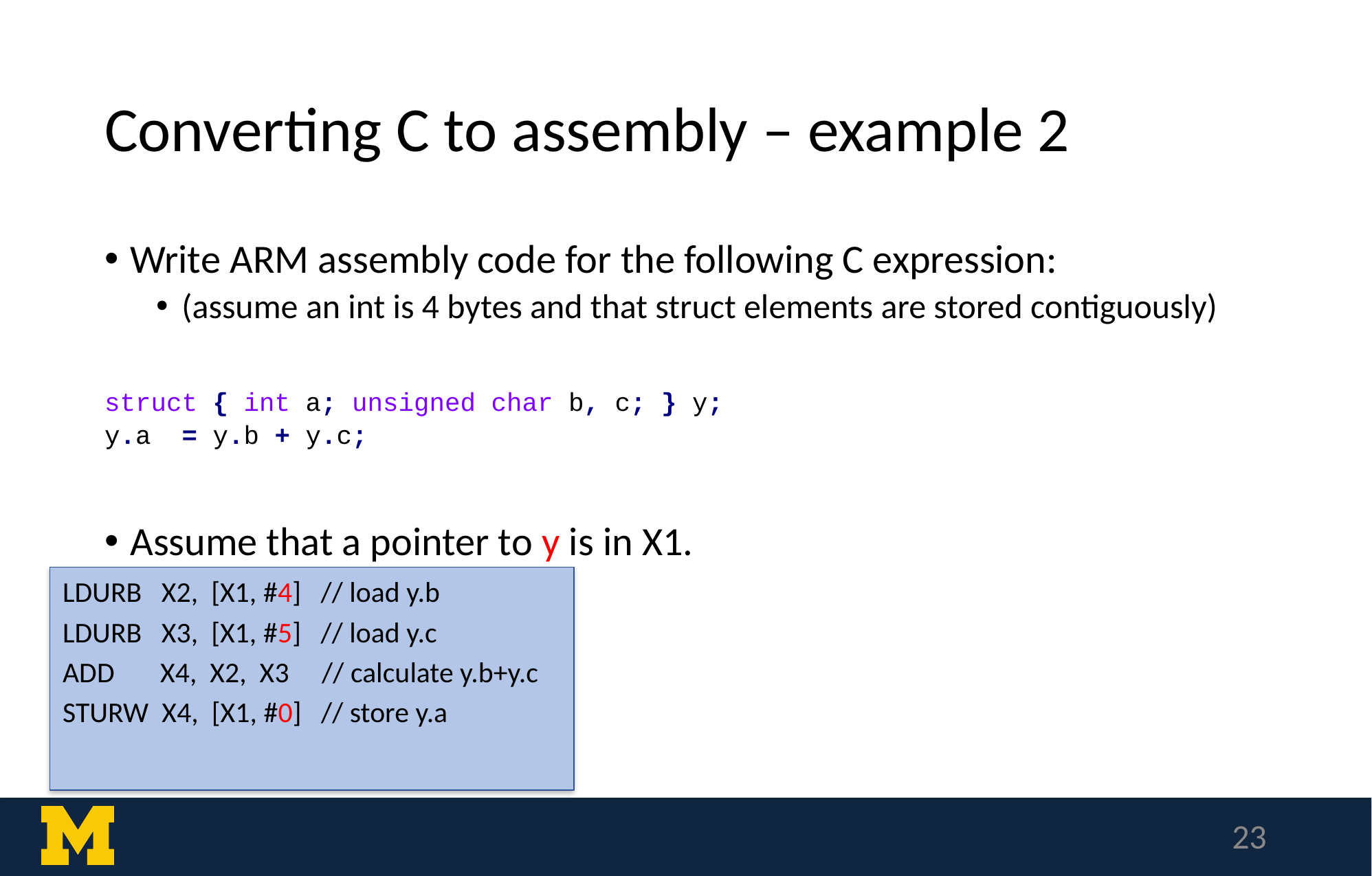

# Converting C to assembly – example 2
Write ARM assembly code for the following C expression:
(assume an int is 4 bytes and that struct elements are stored contiguously)

struct { int a; unsigned char b, c; } y;
y.a  = y.b + y.c;

Assume that a pointer to y is in X1.

LDURB   X2,  [X1, #4]   // load y.b
LDURB   X3,  [X1, #5]   // load y.c
ADD       X4,  X2,  X3     // calculate y.b+y.c
STURW  X4,  [X1, #0]   // store y.a

23